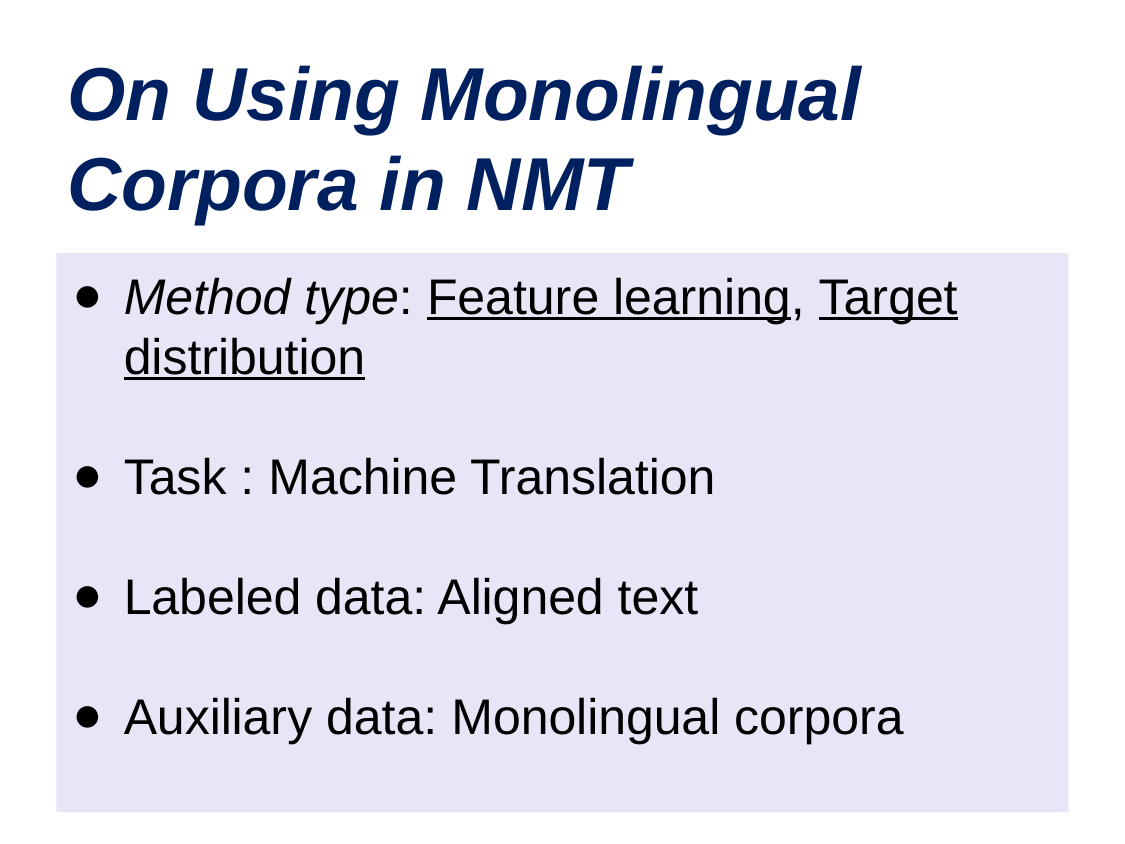

# On Using Monolingual Corpora in NMT
Method type: Feature learning, Target distribution

Task : Machine Translation

Labeled data: Aligned text

Auxiliary data: Monolingual corpora